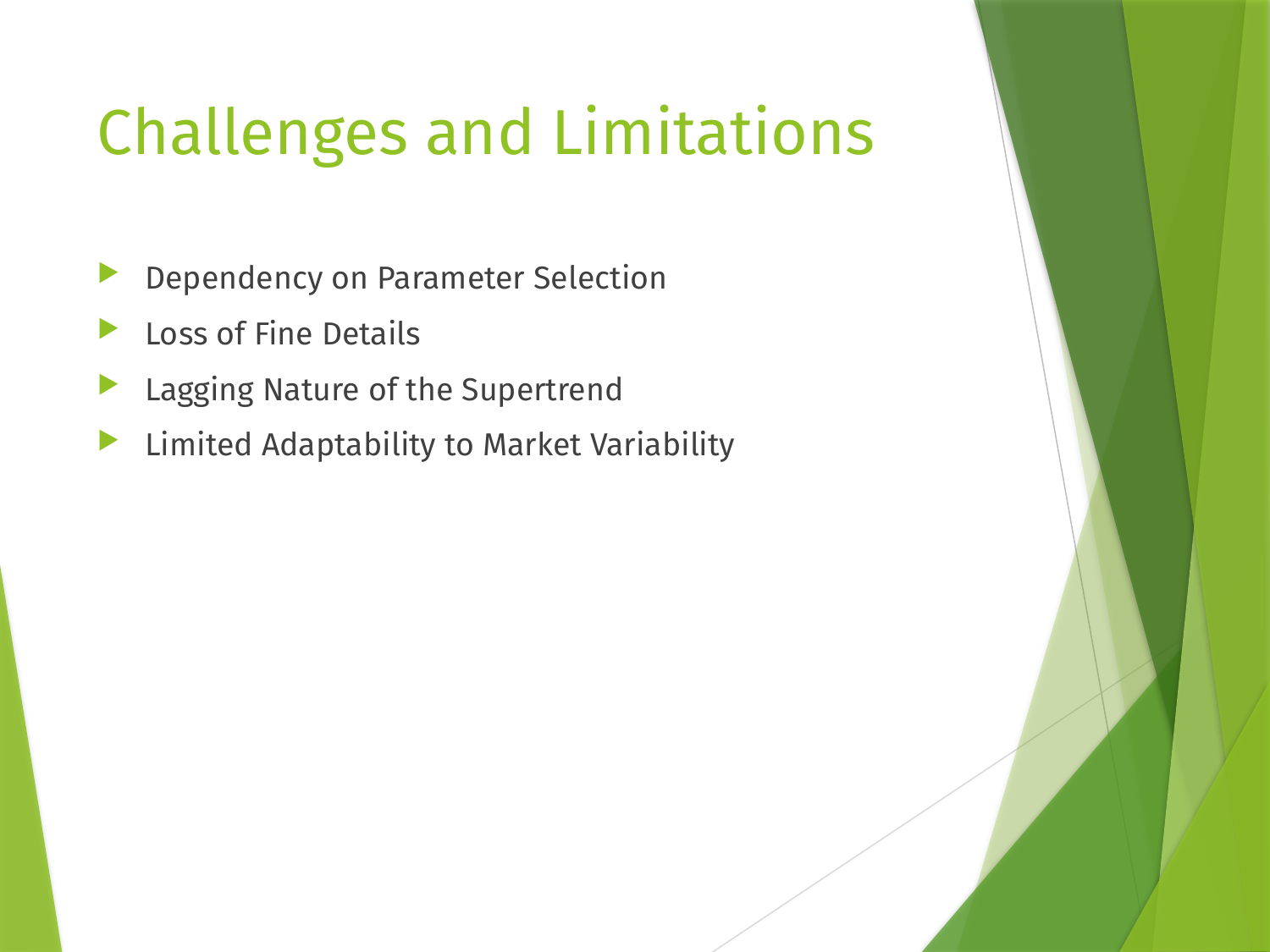

# Challenges and Limitations
Dependency on Parameter Selection
Loss of Fine Details
Lagging Nature of the Supertrend
Limited Adaptability to Market Variability